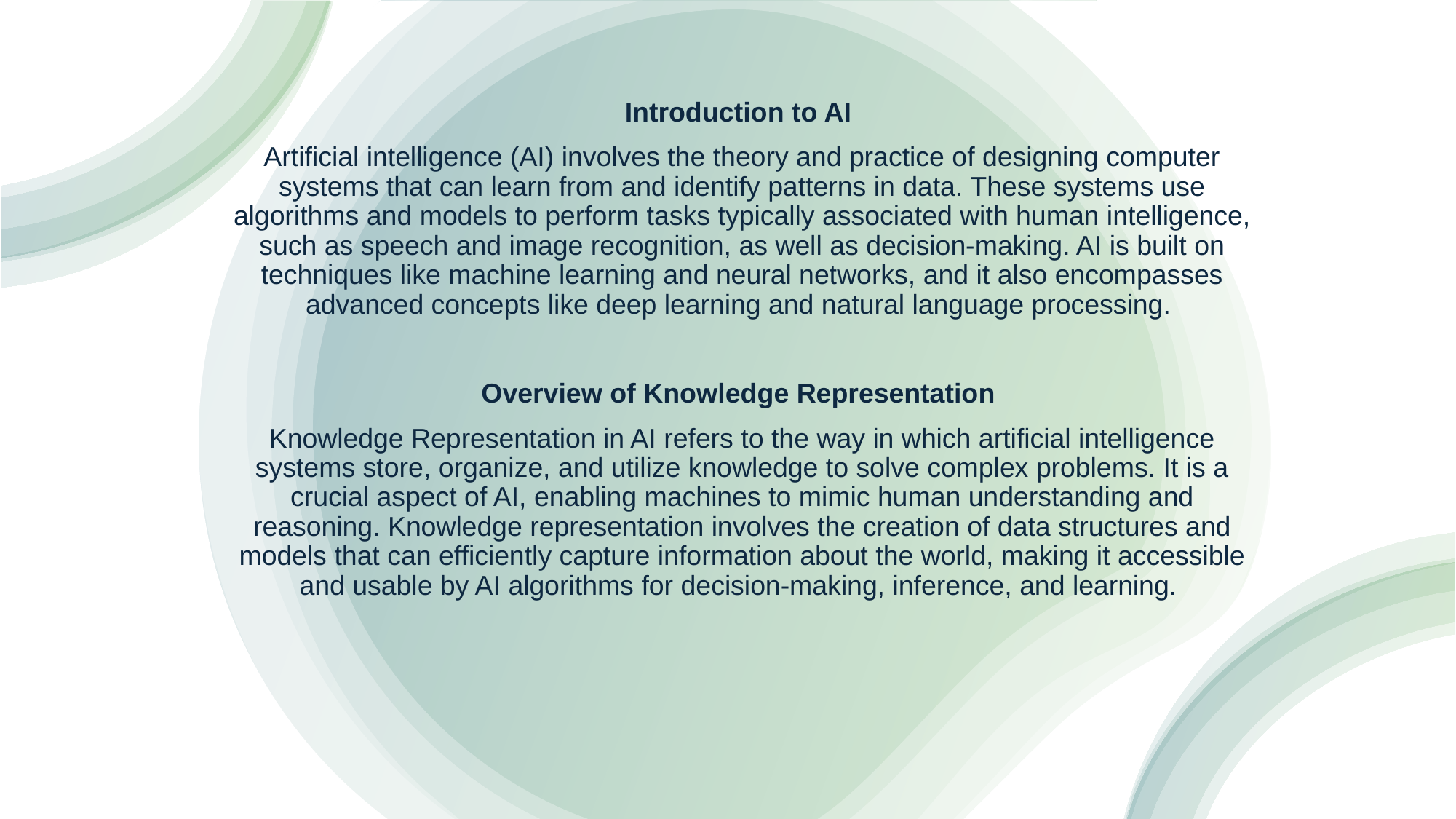

Introduction to AI
Artificial intelligence (AI) involves the theory and practice of designing computer systems that can learn from and identify patterns in data. These systems use algorithms and models to perform tasks typically associated with human intelligence, such as speech and image recognition, as well as decision-making. AI is built on techniques like machine learning and neural networks, and it also encompasses advanced concepts like deep learning and natural language processing.

Overview of Knowledge Representation
Knowledge Representation in AI refers to the way in which artificial intelligence systems store, organize, and utilize knowledge to solve complex problems. It is a crucial aspect of AI, enabling machines to mimic human understanding and reasoning. Knowledge representation involves the creation of data structures and models that can efficiently capture information about the world, making it accessible and usable by AI algorithms for decision-making, inference, and learning.